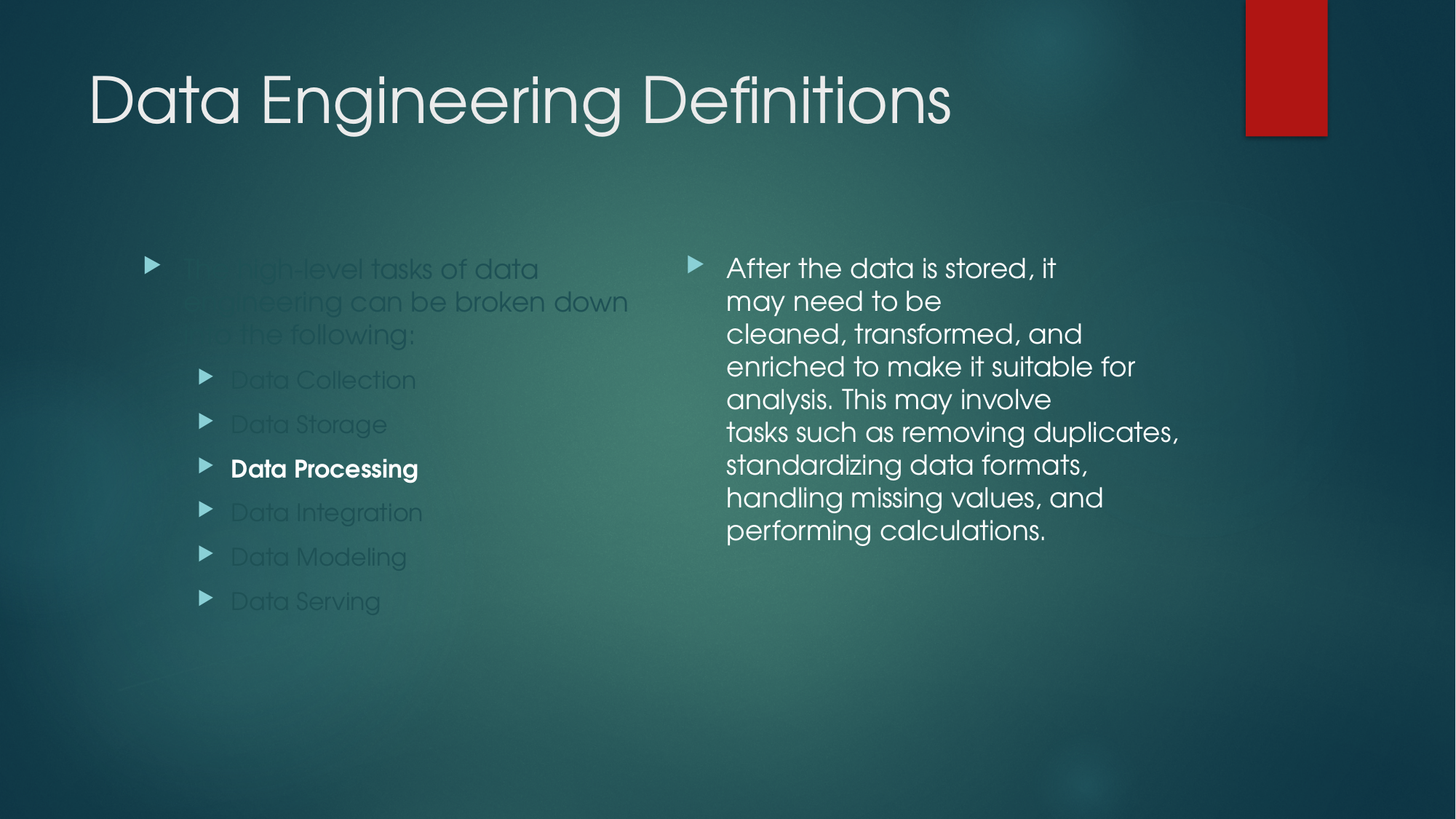

# Data Engineering Definitions
After the data is stored, it may need to be cleaned, transformed, and enriched to make it suitable for analysis. This may involve tasks such as removing duplicates, standardizing data formats, handling missing values, and performing calculations.

The high-level tasks of data engineering can be broken down into the following:
Data Collection
Data Storage
Data Processing
Data Integration
Data Modeling
Data Serving